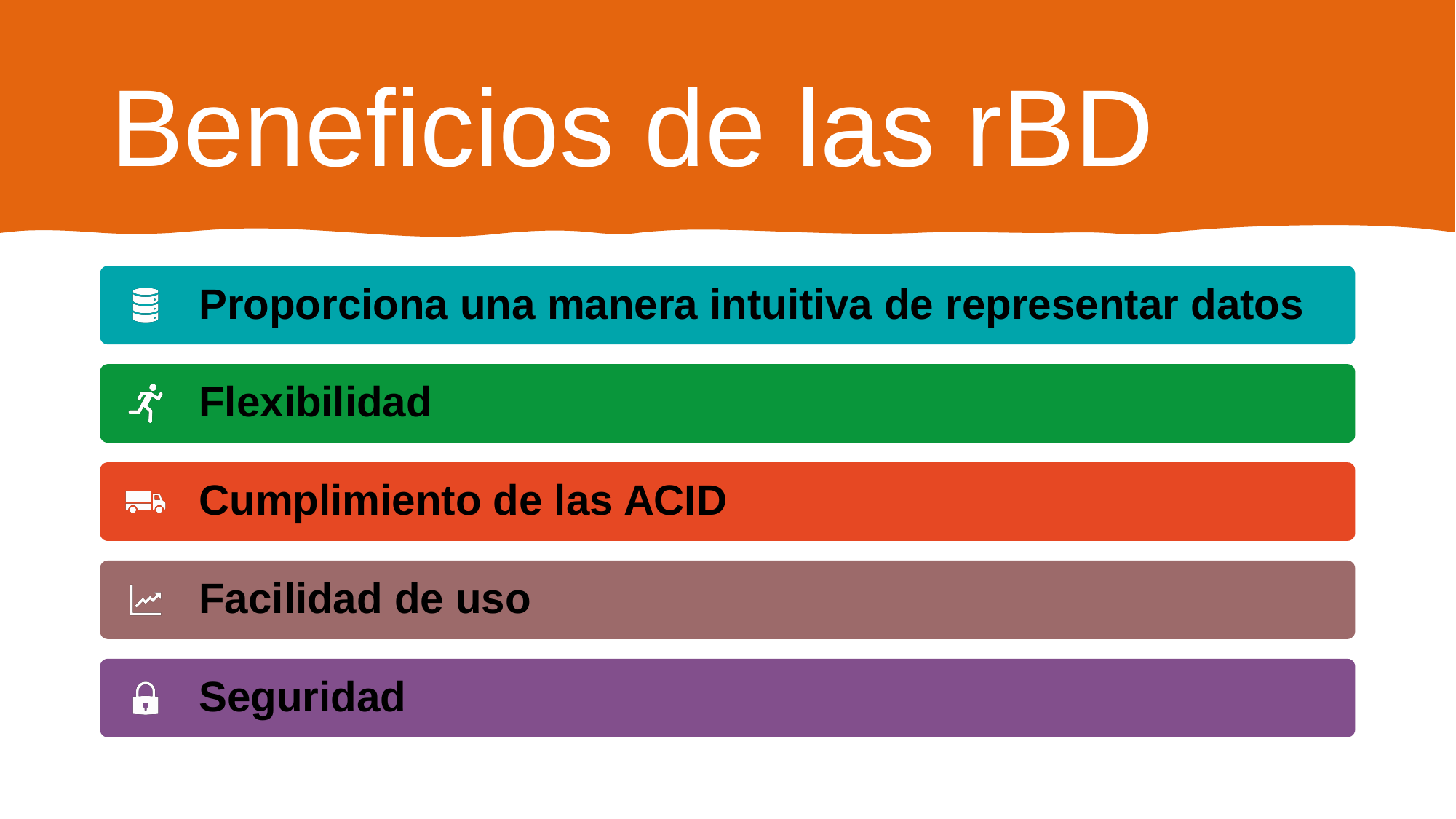

# Beneficios de las rBD
Proporciona una manera intuitiva de representar datos
Flexibilidad
Cumplimiento de las ACID
Facilidad de uso
Seguridad